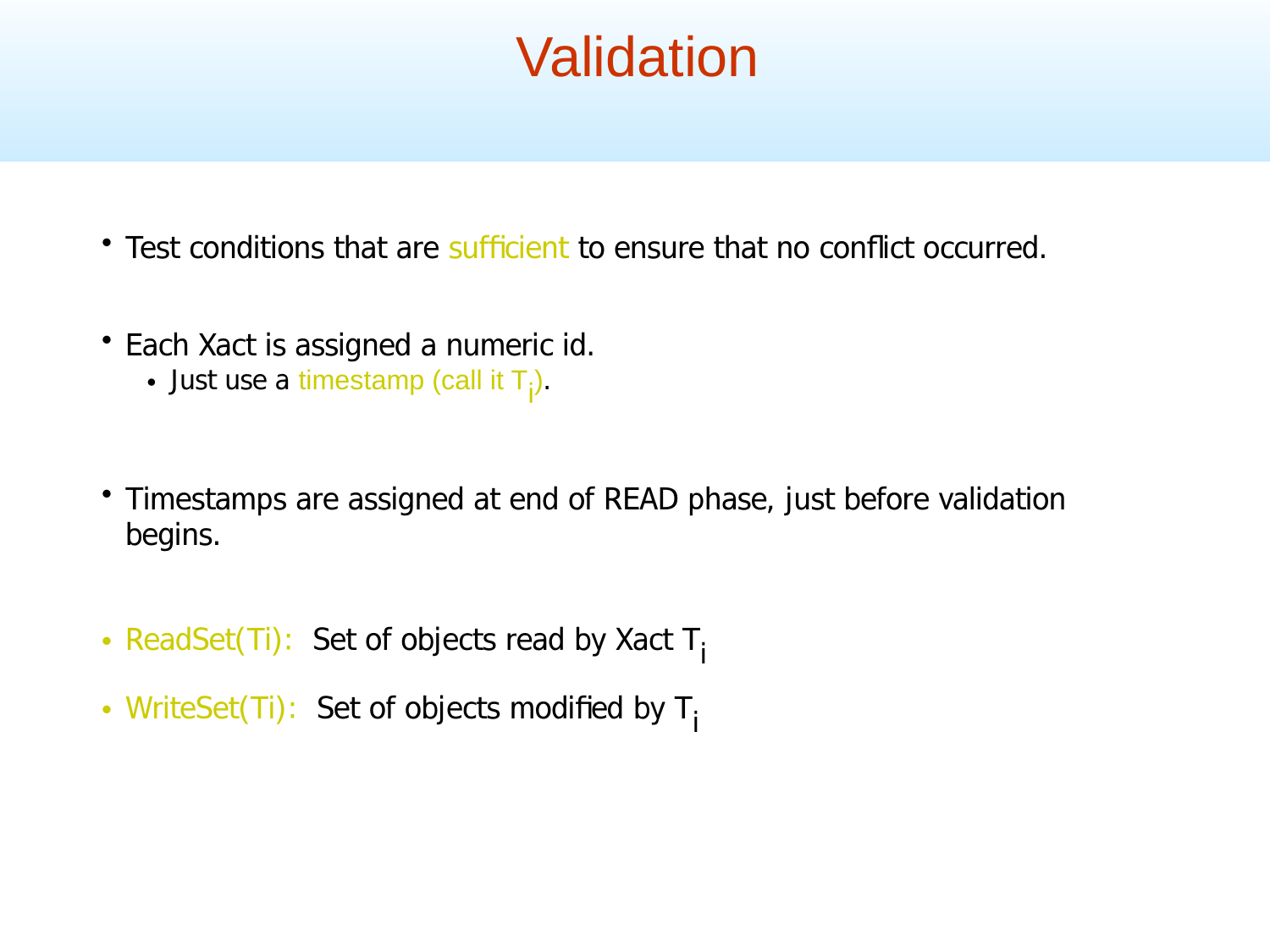

Validation
Test conditions that are sufficient to ensure that no conflict occurred.

Each Xact is assigned a numeric id.
Just use a timestamp (call it Ti).

Timestamps are assigned at end of READ phase, just before validation begins.

ReadSet(Ti):  Set of objects read by Xact Ti
WriteSet(Ti):  Set of objects modified by Ti
49